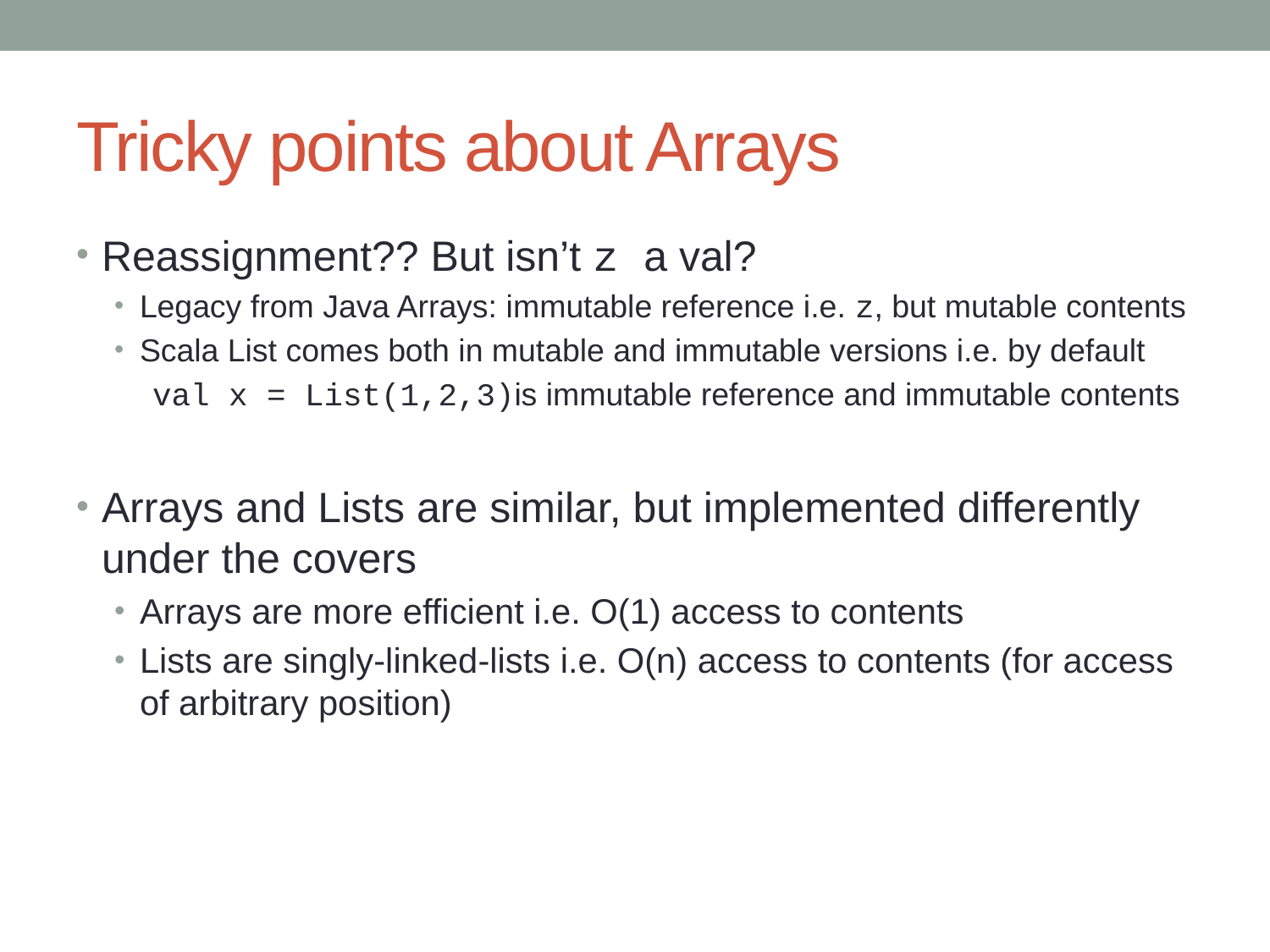

# Tricky points about Arrays
Reassignment?? But isn’t z a val?
Legacy from Java Arrays: immutable reference i.e. z, but mutable contents
Scala List comes both in mutable and immutable versions i.e. by default
val x = List(1,2,3)is immutable reference and immutable contents

Arrays and Lists are similar, but implemented differently under the covers
Arrays are more efficient i.e. O(1) access to contents
Lists are singly-linked-lists i.e. O(n) access to contents (for access of arbitrary position)